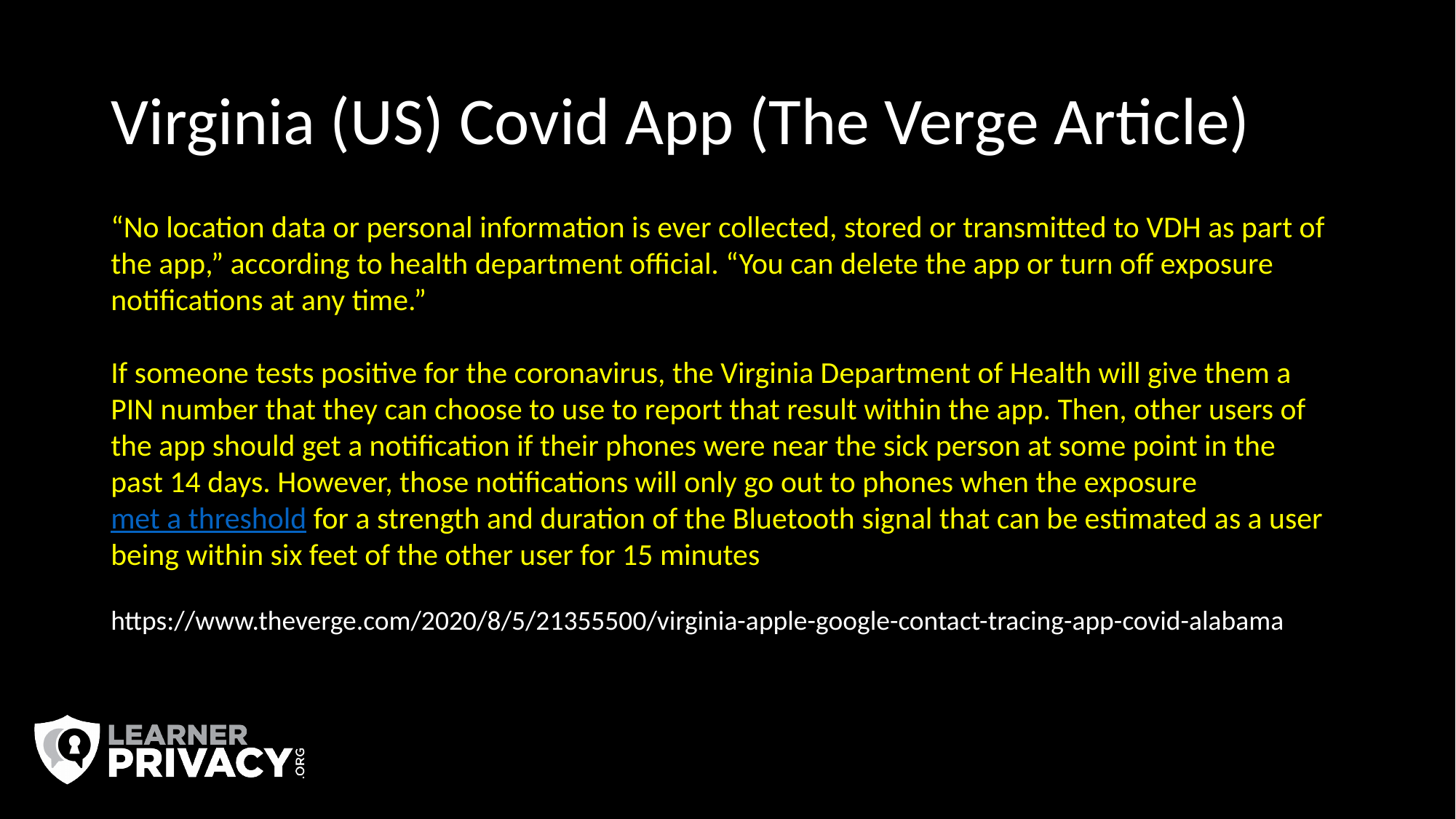

# Virginia (US) Covid App (The Verge Article)
“No location data or personal information is ever collected, stored or transmitted to VDH as part of the app,” according to health department official. “You can delete the app or turn off exposure notifications at any time.”

If someone tests positive for the coronavirus, the Virginia Department of Health will give them a PIN number that they can choose to use to report that result within the app. Then, other users of the app should get a notification if their phones were near the sick person at some point in the past 14 days. However, those notifications will only go out to phones when the exposure met a threshold for a strength and duration of the Bluetooth signal that can be estimated as a user being within six feet of the other user for 15 minutes
https://www.theverge.com/2020/8/5/21355500/virginia-apple-google-contact-tracing-app-covid-alabama